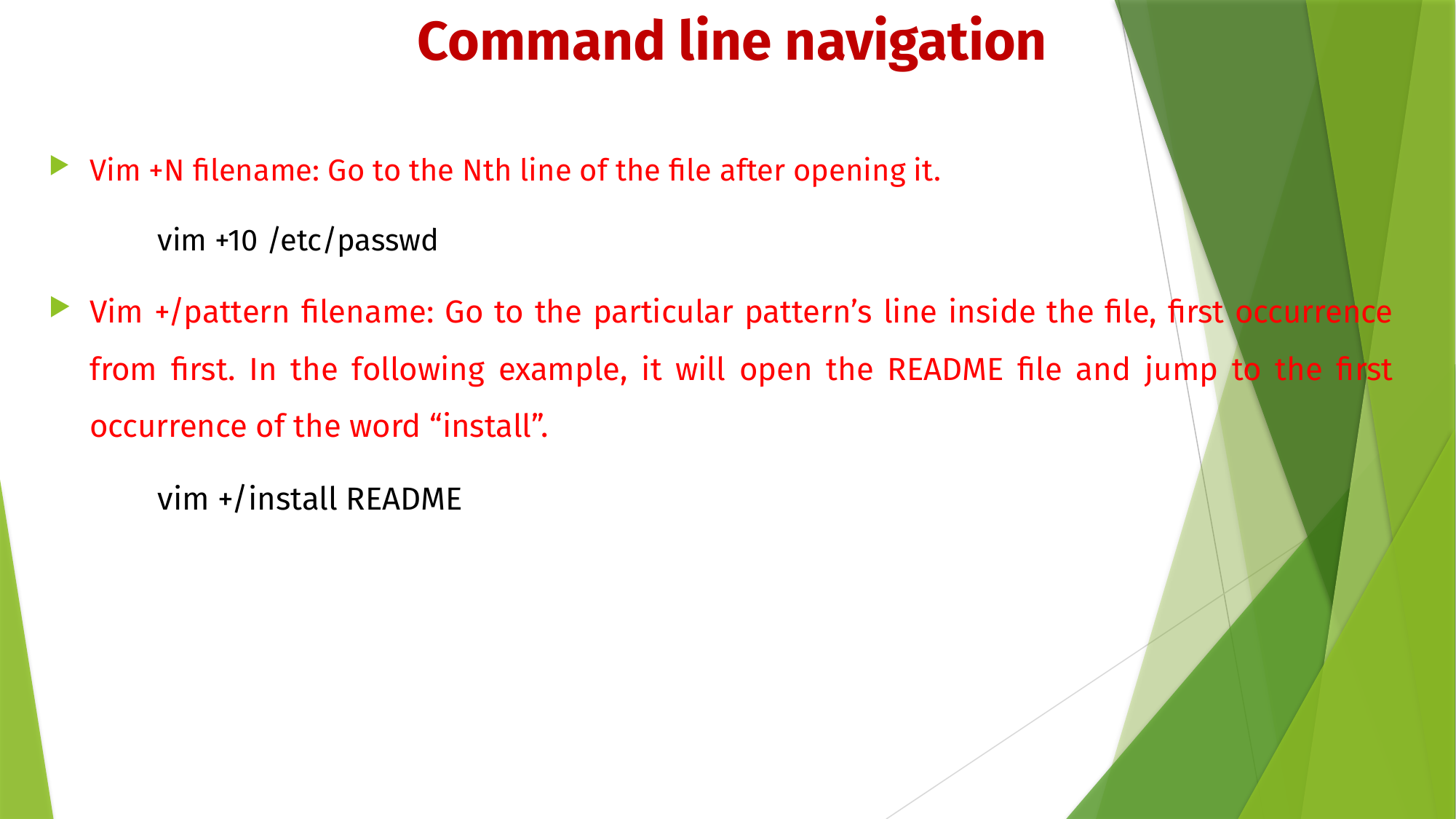

# Command line navigation
Vim +N filename: Go to the Nth line of the file after opening it.
	vim +10 /etc/passwd
Vim +/pattern filename: Go to the particular pattern’s line inside the file, first occurrence from first. In the following example, it will open the README file and jump to the first occurrence of the word “install”.
	vim +/install README